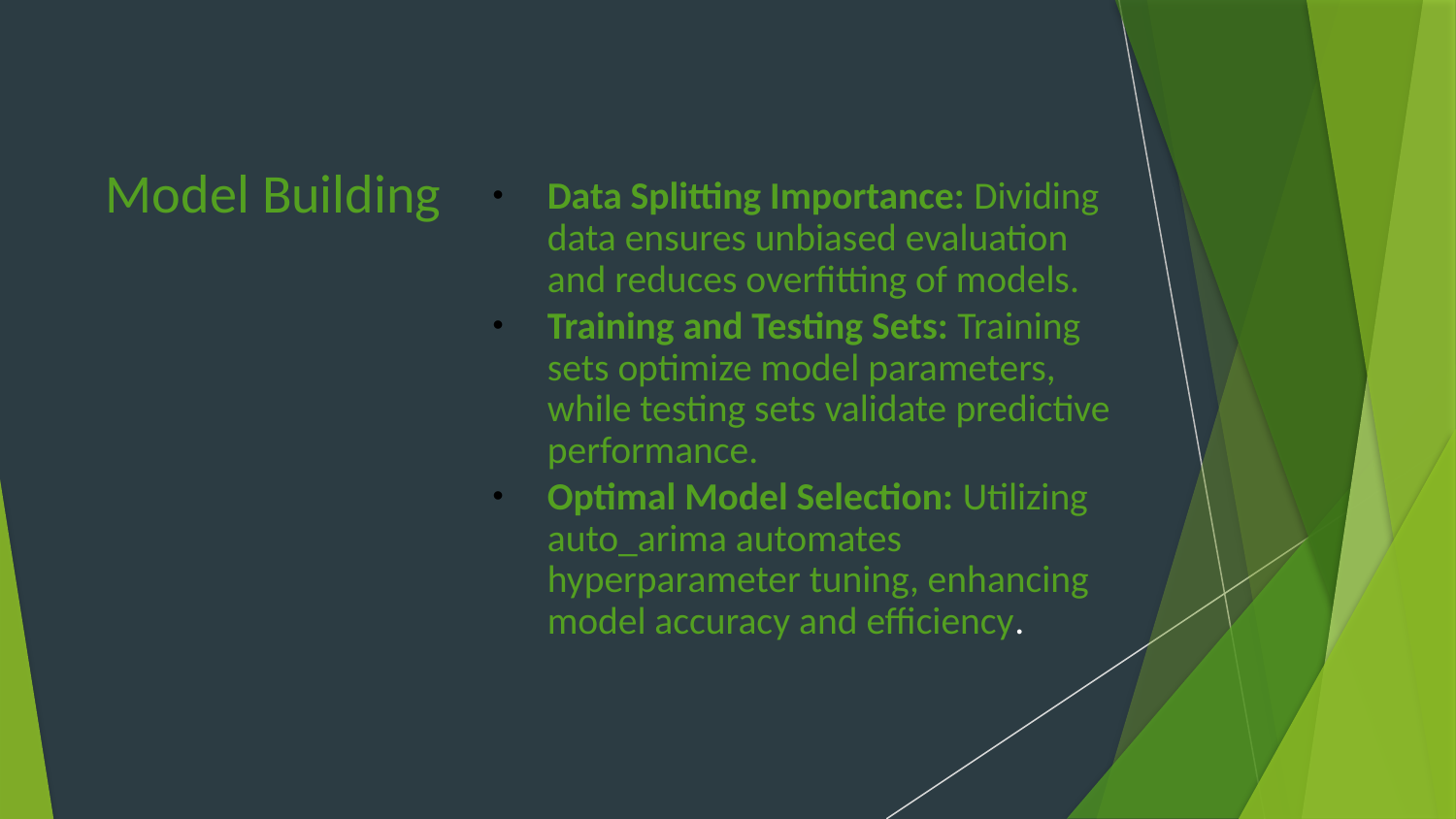

Model Building
# Data Splitting Importance: Dividing data ensures unbiased evaluation and reduces overfitting of models.
Training and Testing Sets: Training sets optimize model parameters, while testing sets validate predictive performance.
Optimal Model Selection: Utilizing auto_arima automates hyperparameter tuning, enhancing model accuracy and efficiency.